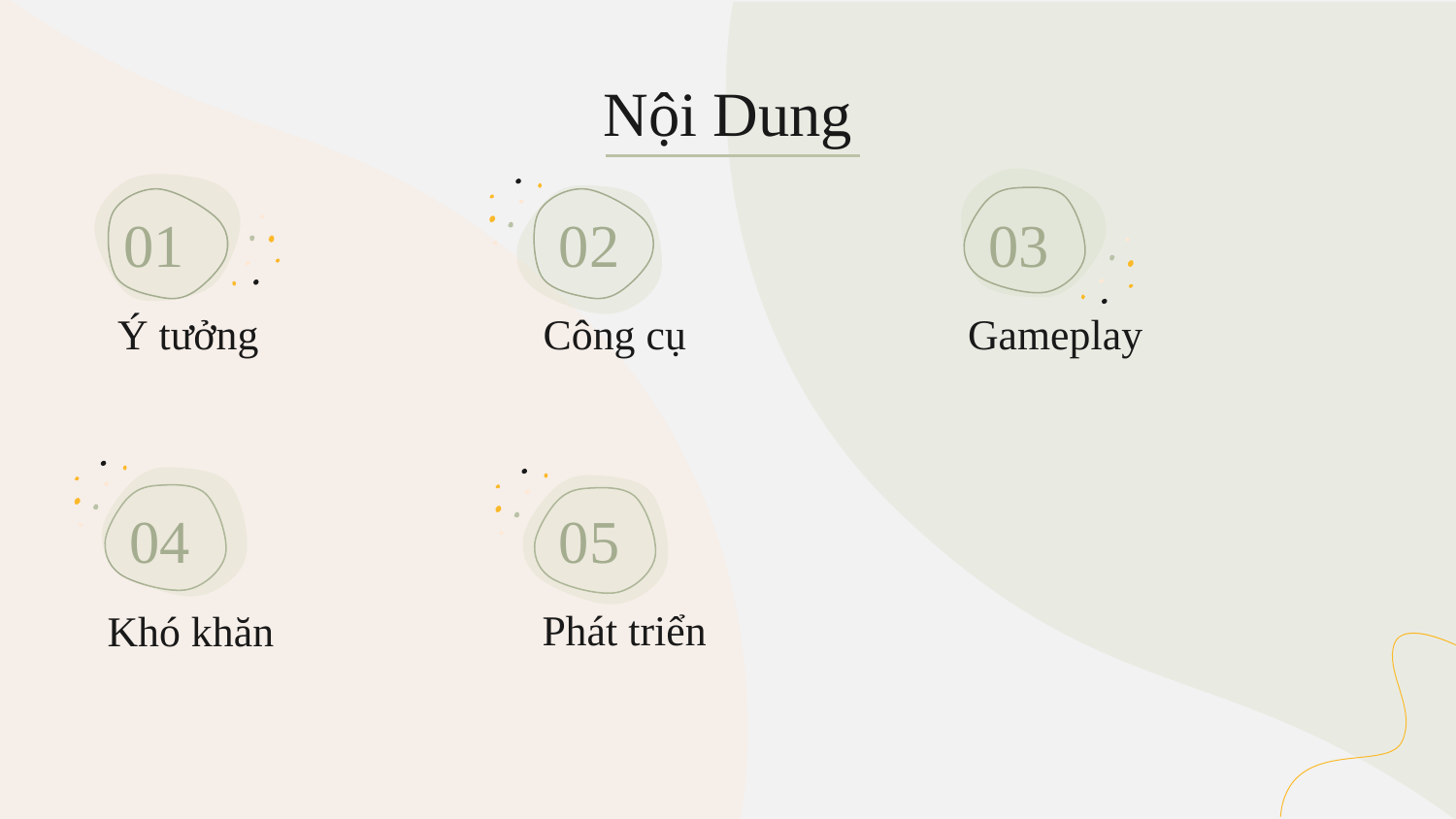

# Nội Dung

01
02
03

Ý tưởng
Công cụ
Gameplay

04
05
Phát triển
Khó khăn